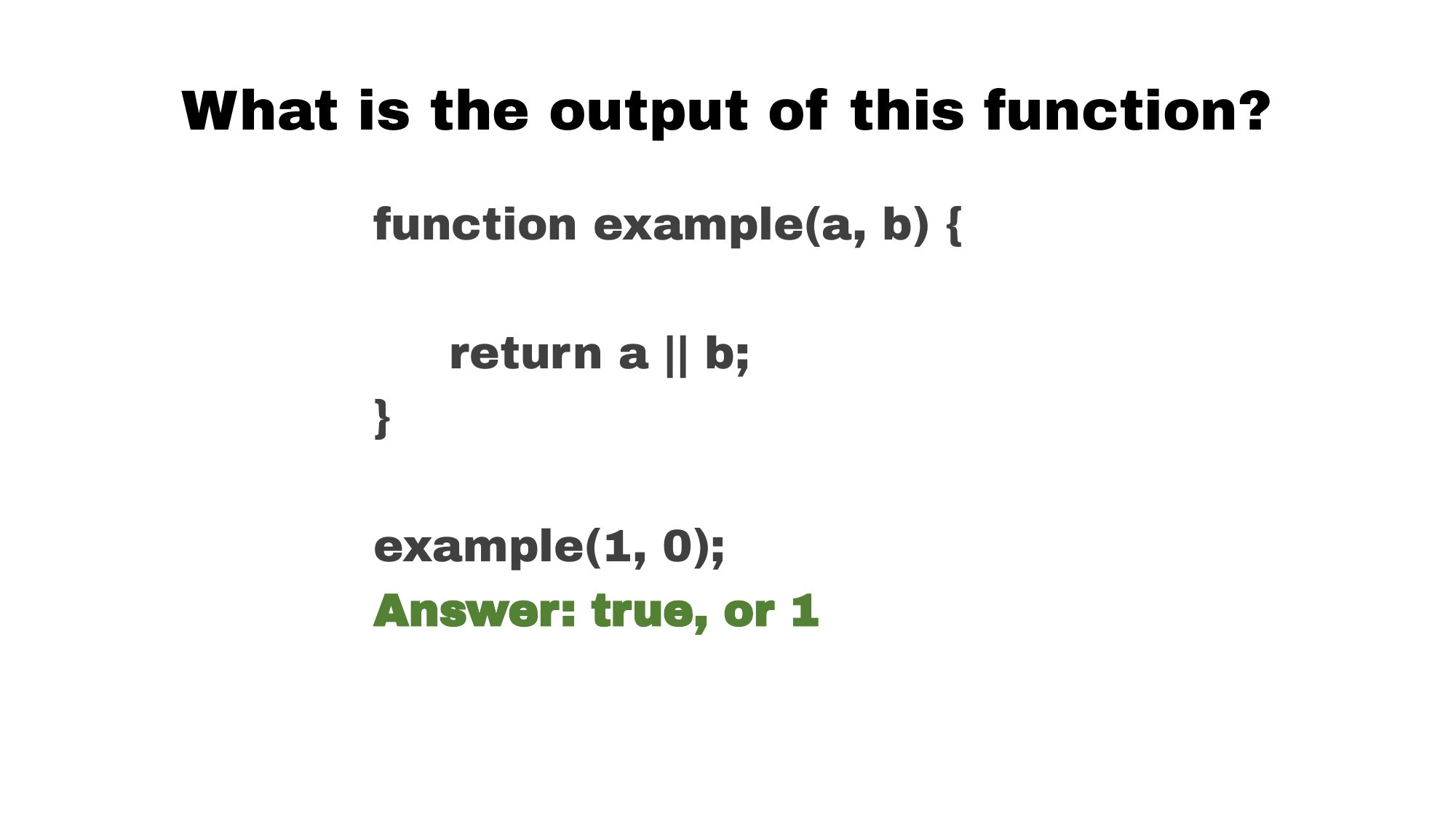

# What is the output of this function?
function example(a, b) {

     return a || b;
}

example(1, 0);
Answer: true, or 1